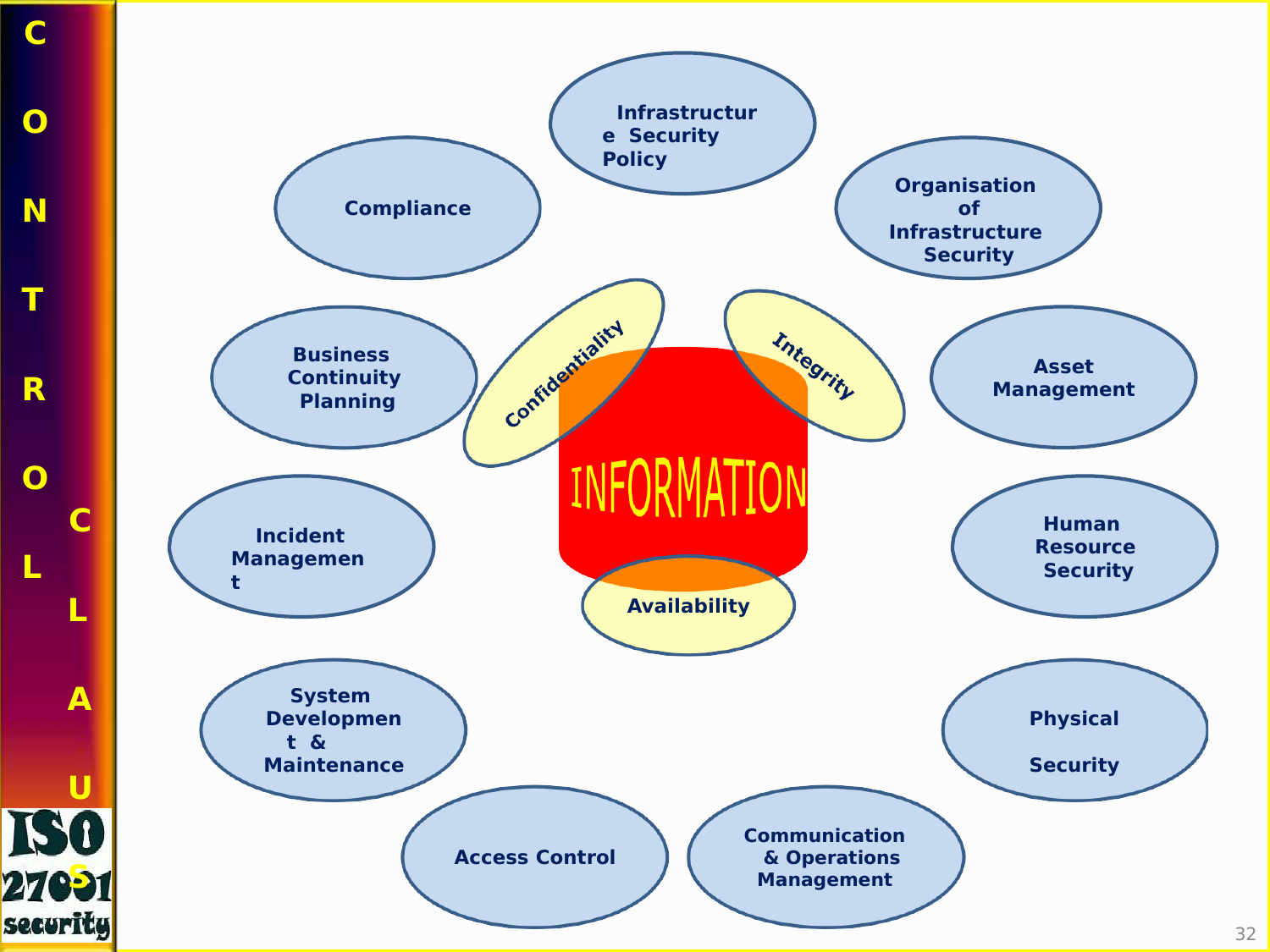

C  O  N  T  R  O  L

Infrastructure  Security Policy

Organisation  of Infrastructure  Security
Compliance

Business  Continuity  Planning
Asset
Management

C  L  A  U  S  E  S
Human  Resource  Security
Incident  Management
Availability
System  Development  &         Maintenance
Physical  Security
Communication  & Operations  Management
Access Control
32